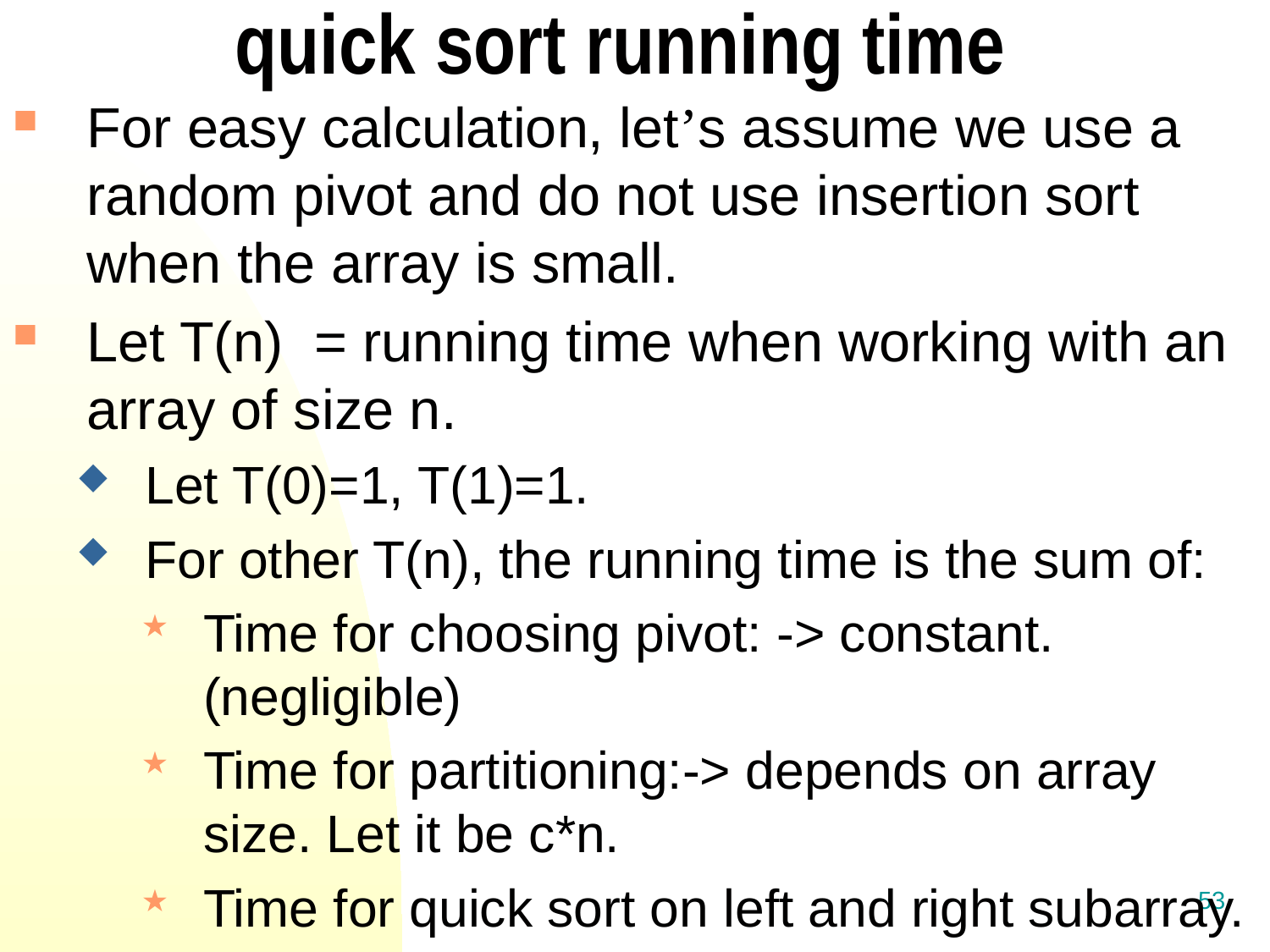

# quick sort running time
For easy calculation, let’s assume we use a random pivot and do not use insertion sort when the array is small.
Let T(n)  = running time when working with an array of size n.
Let T(0)=1, T(1)=1.
For other T(n), the running time is the sum of:
Time for choosing pivot: -> constant. (negligible)
Time for partitioning:-> depends on array size. Let it be c*n.
Time for quick sort on left and right subarray.
53